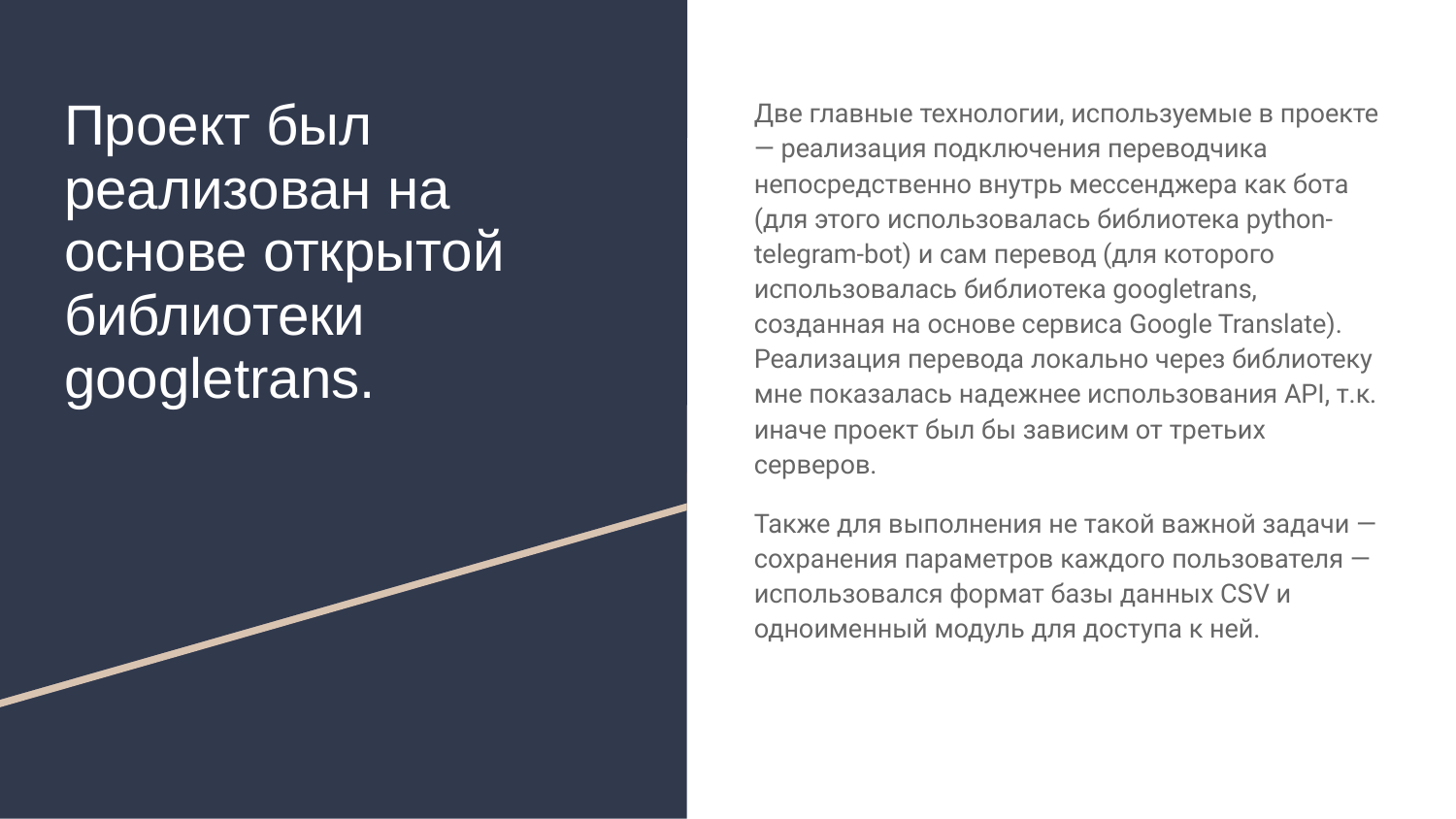

# Проект был реализован на основе открытой библиотеки googletrans.
Две главные технологии, используемые в проекте — реализация подключения переводчика непосредственно внутрь мессенджера как бота (для этого использовалась библиотека python-telegram-bot) и сам перевод (для которого использовалась библиотека googletrans, созданная на основе сервиса Google Translate). Реализация перевода локально через библиотеку мне показалась надежнее использования API, т.к. иначе проект был бы зависим от третьих серверов.
Также для выполнения не такой важной задачи — сохранения параметров каждого пользователя — использовался формат базы данных CSV и одноименный модуль для доступа к ней.